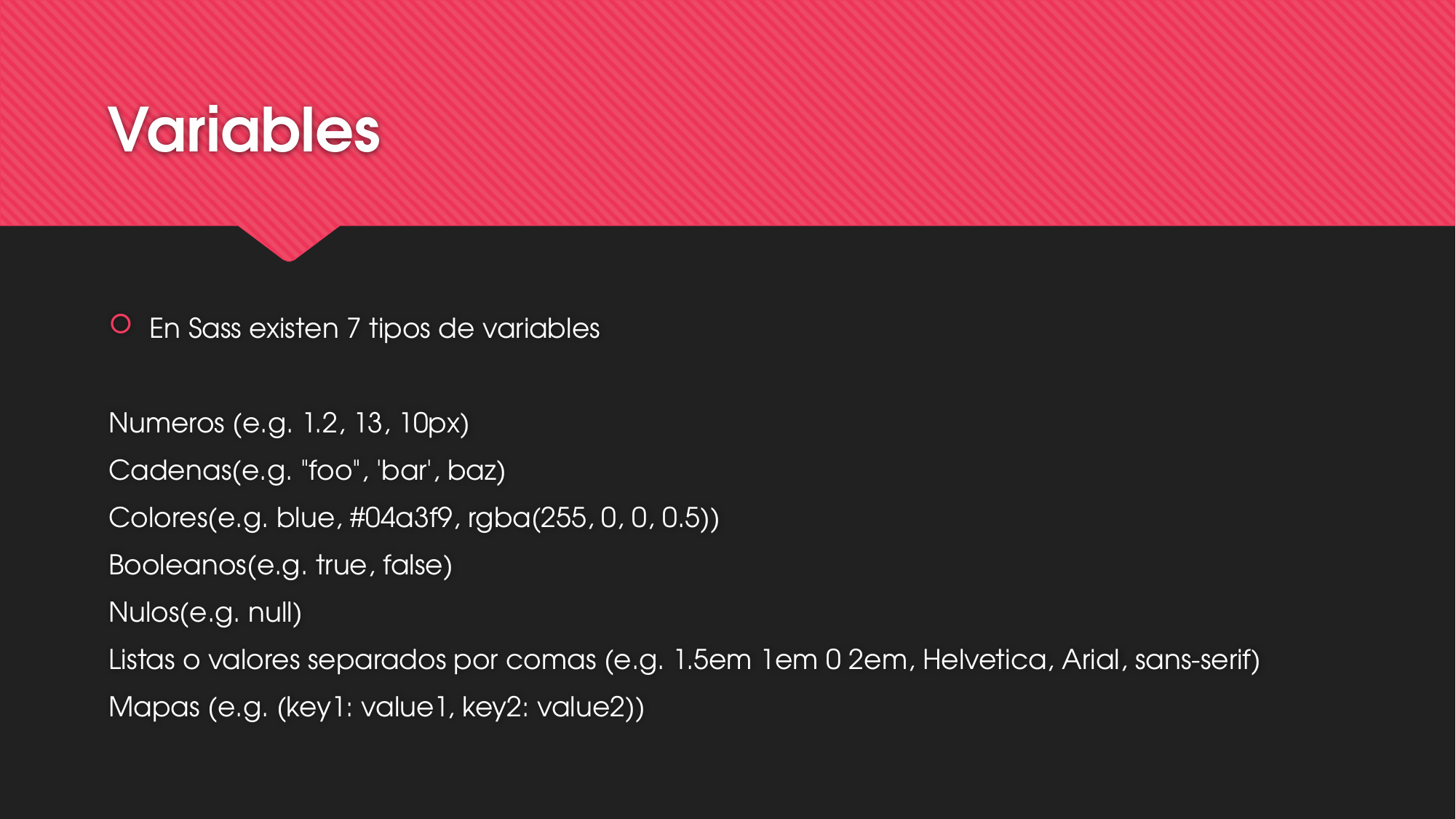

# Variables
En Sass existen 7 tipos de variables

Numeros (e.g. 1.2, 13, 10px)
Cadenas(e.g. "foo", 'bar', baz)
Colores(e.g. blue, #04a3f9, rgba(255, 0, 0, 0.5))
Booleanos(e.g. true, false)
Nulos(e.g. null)
Listas o valores separados por comas (e.g. 1.5em 1em 0 2em, Helvetica, Arial, sans-serif)
Mapas (e.g. (key1: value1, key2: value2))